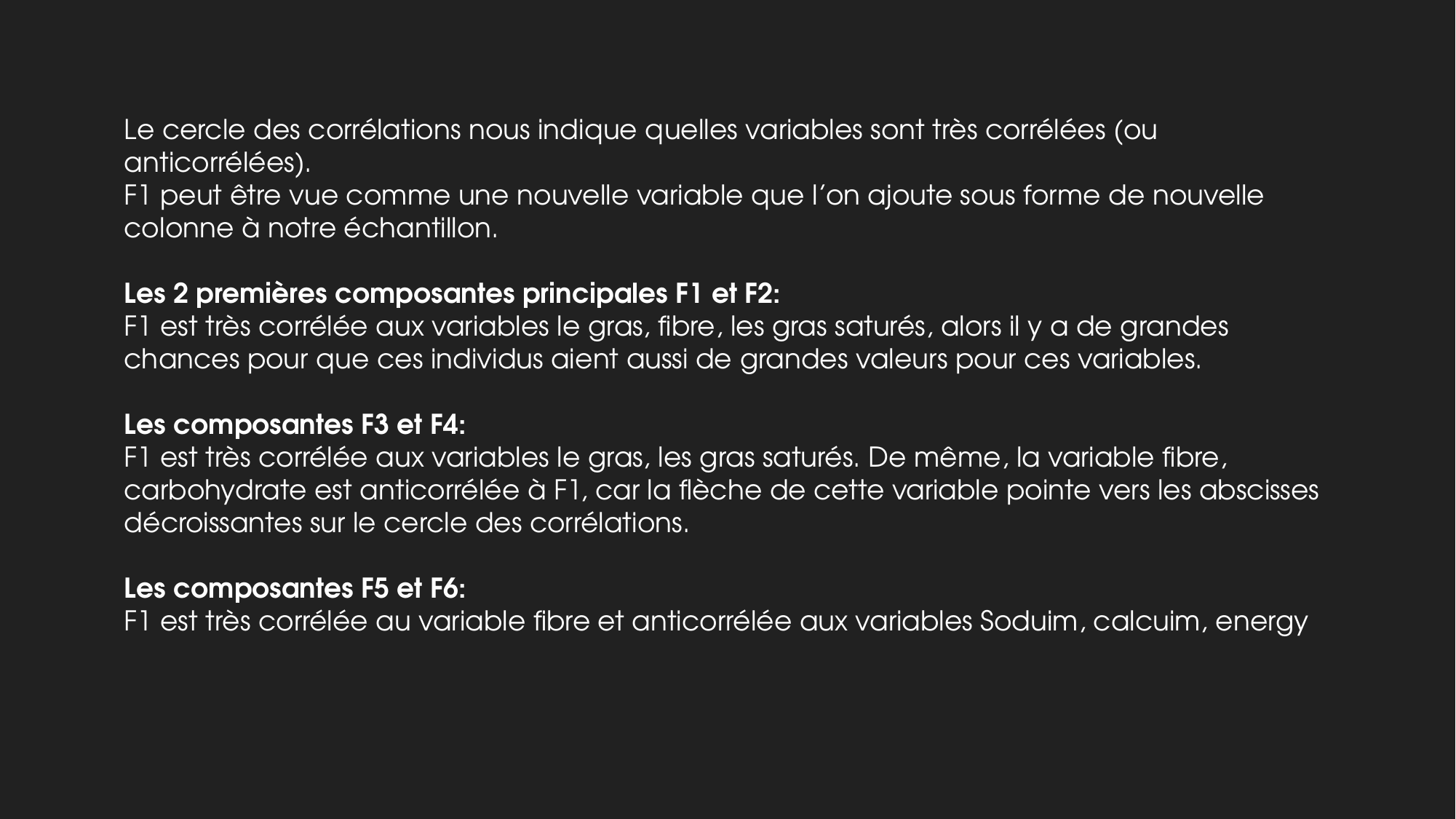

Le cercle des corrélations nous indique quelles variables sont très corrélées (ou anticorrélées).
F1 peut être vue comme une nouvelle variable que l’on ajoute sous forme de nouvelle colonne à notre échantillon.

Les 2 premières composantes principales F1 et F2:
F1 est très corrélée aux variables le gras, fibre, les gras saturés, alors il y a de grandes chances pour que ces individus aient aussi de grandes valeurs pour ces variables.

Les composantes F3 et F4:
F1 est très corrélée aux variables le gras, les gras saturés. De même, la variable fibre, carbohydrate est anticorrélée à F1, car la flèche de cette variable pointe vers les abscisses décroissantes sur le cercle des corrélations.

Les composantes F5 et F6:
F1 est très corrélée au variable fibre et anticorrélée aux variables Soduim, calcuim, energy